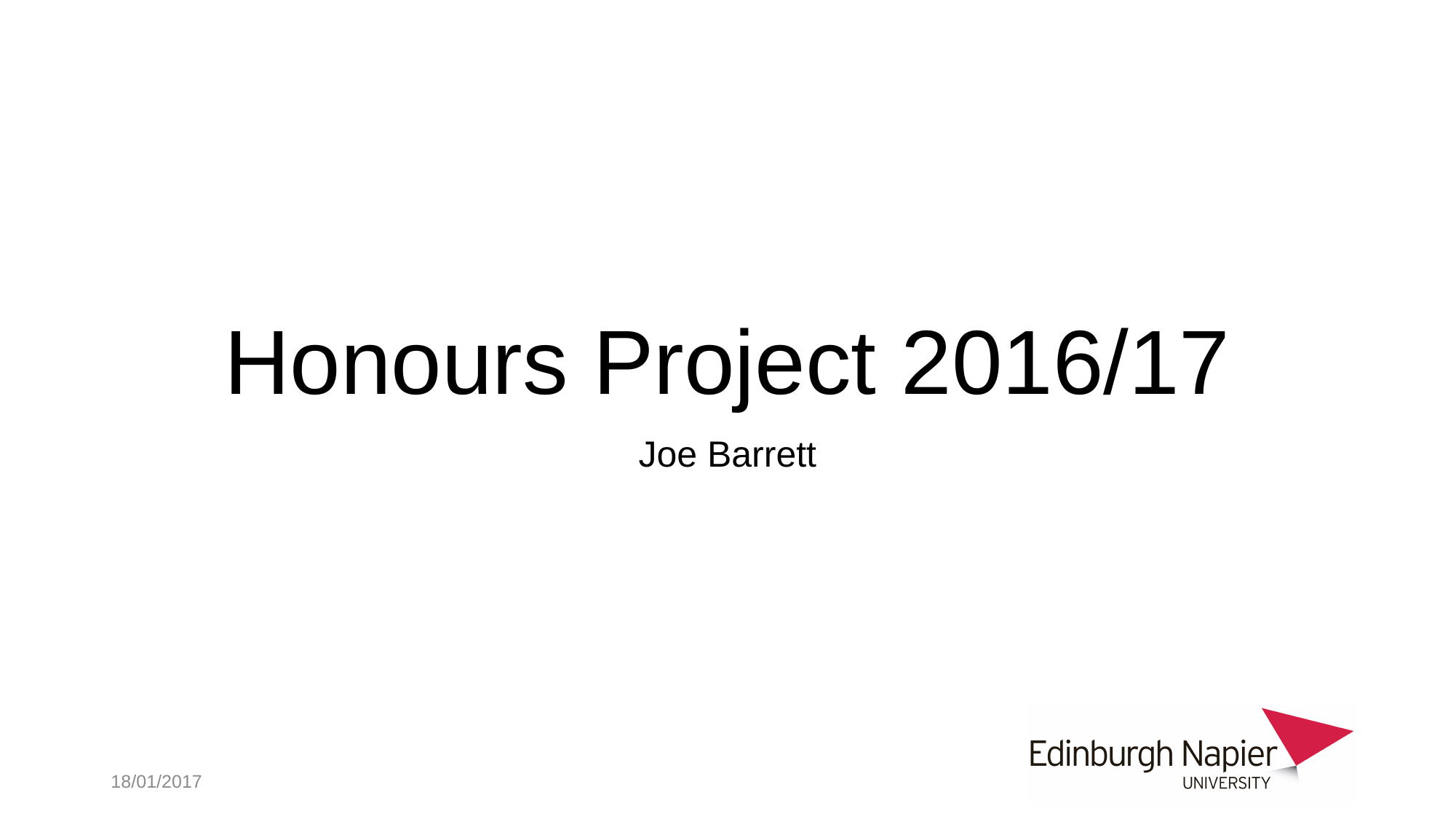

# Honours Project 2016/17
Joe Barrett
18/01/2017